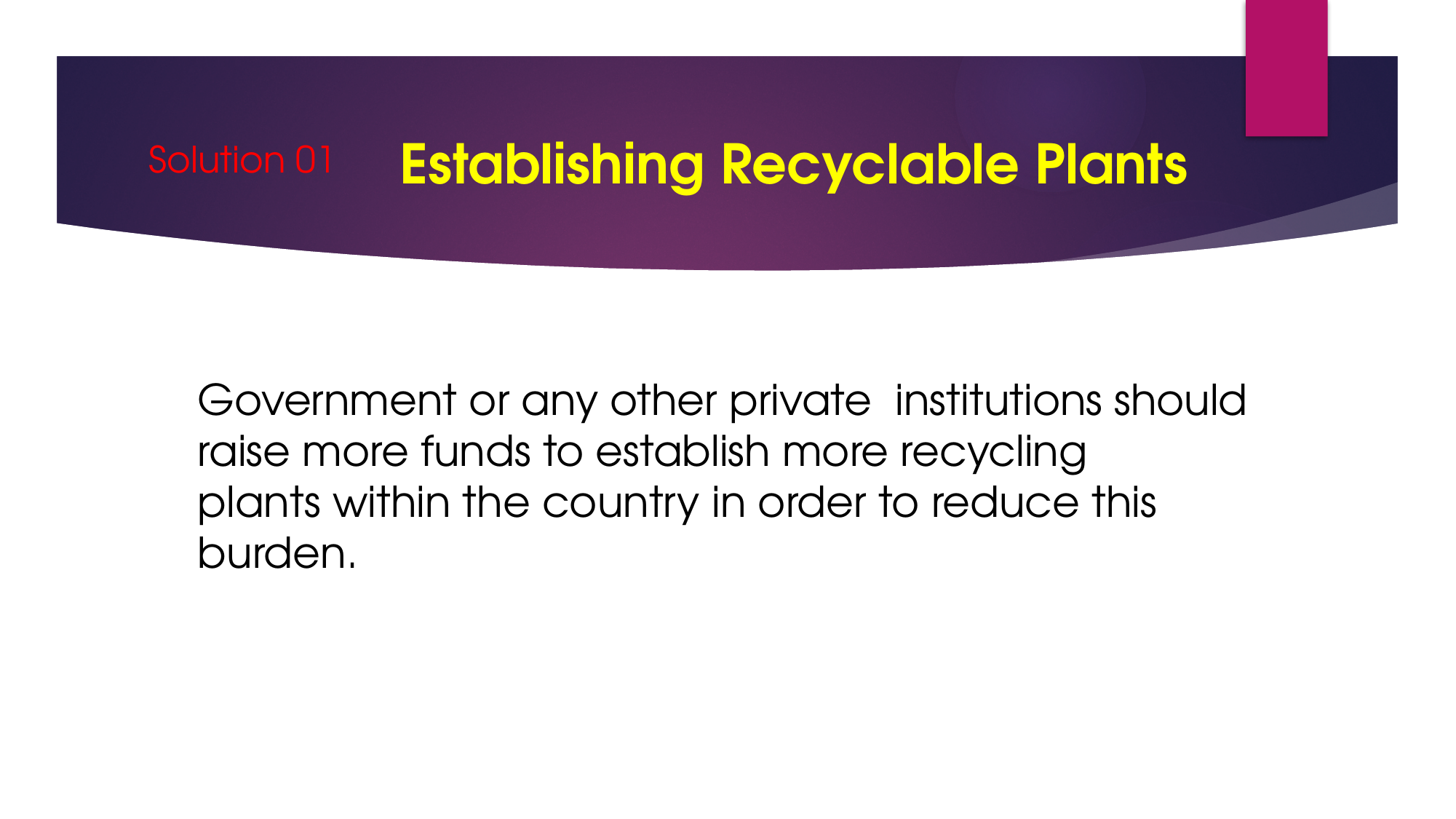

# Solution 01
Establishing Recyclable Plants
Government or any other private  institutions should raise more funds to establish more recycling
plants within the country in order to reduce this burden.